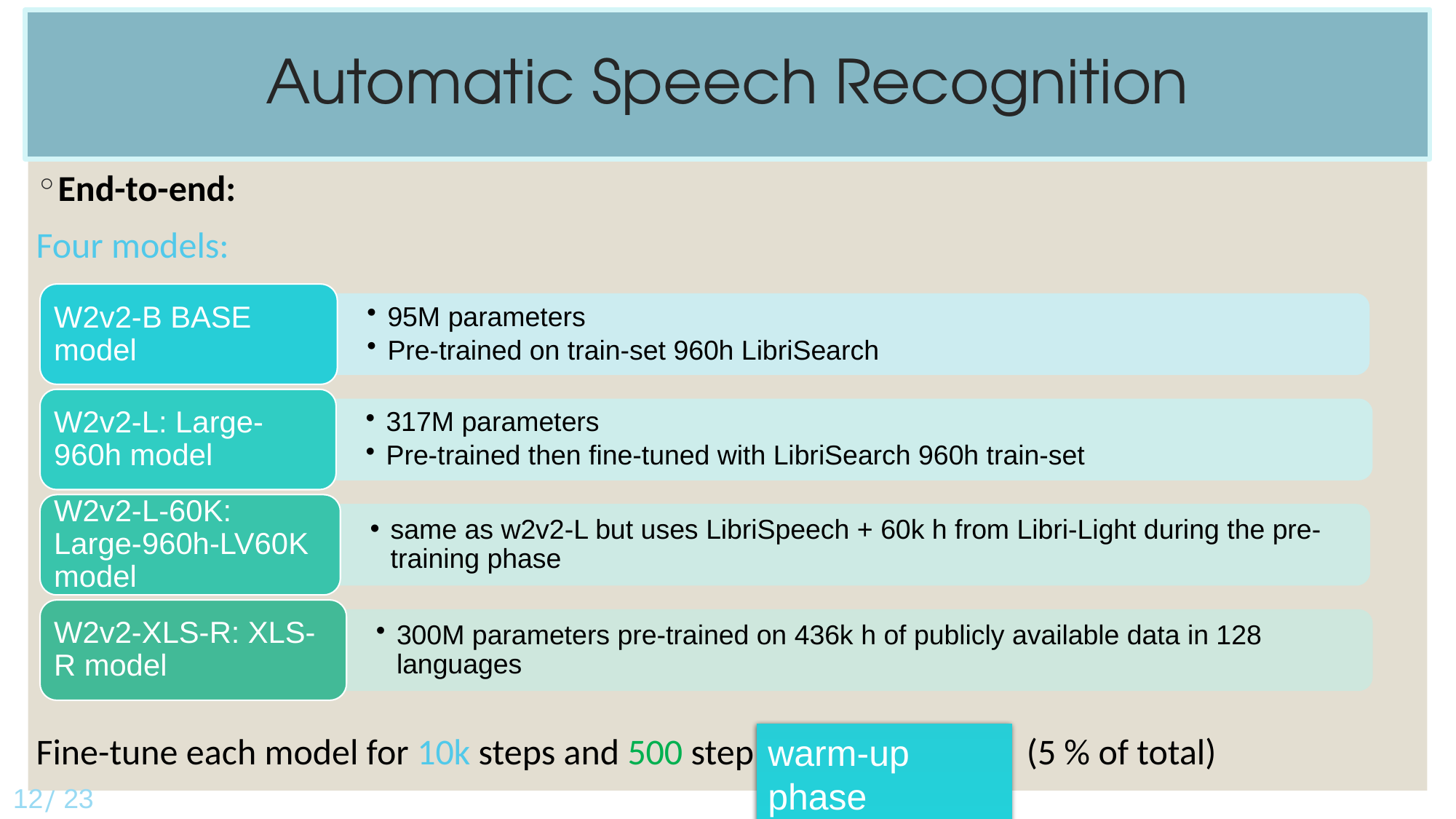

Automatic Speech Recognition
End-to-end:
Four models:

Fine-tune each model for 10k steps and 500 step warm-up phase 	 (5 % of total)

W2v2-B BASE model
95M parameters
Pre-trained on train-set 960h LibriSearch
W2v2-L: Large-960h model
317M parameters
Pre-trained then fine-tuned with LibriSearch 960h train-set
W2v2-L-60K: Large-960h-LV60K model
same as w2v2-L but uses LibriSpeech + 60k h from Libri-Light during the pre-training phase
W2v2-XLS-R: XLS-R model
300M parameters pre-trained on 436k h of publicly available data in 128 languages
warm-up phase
12/ 23